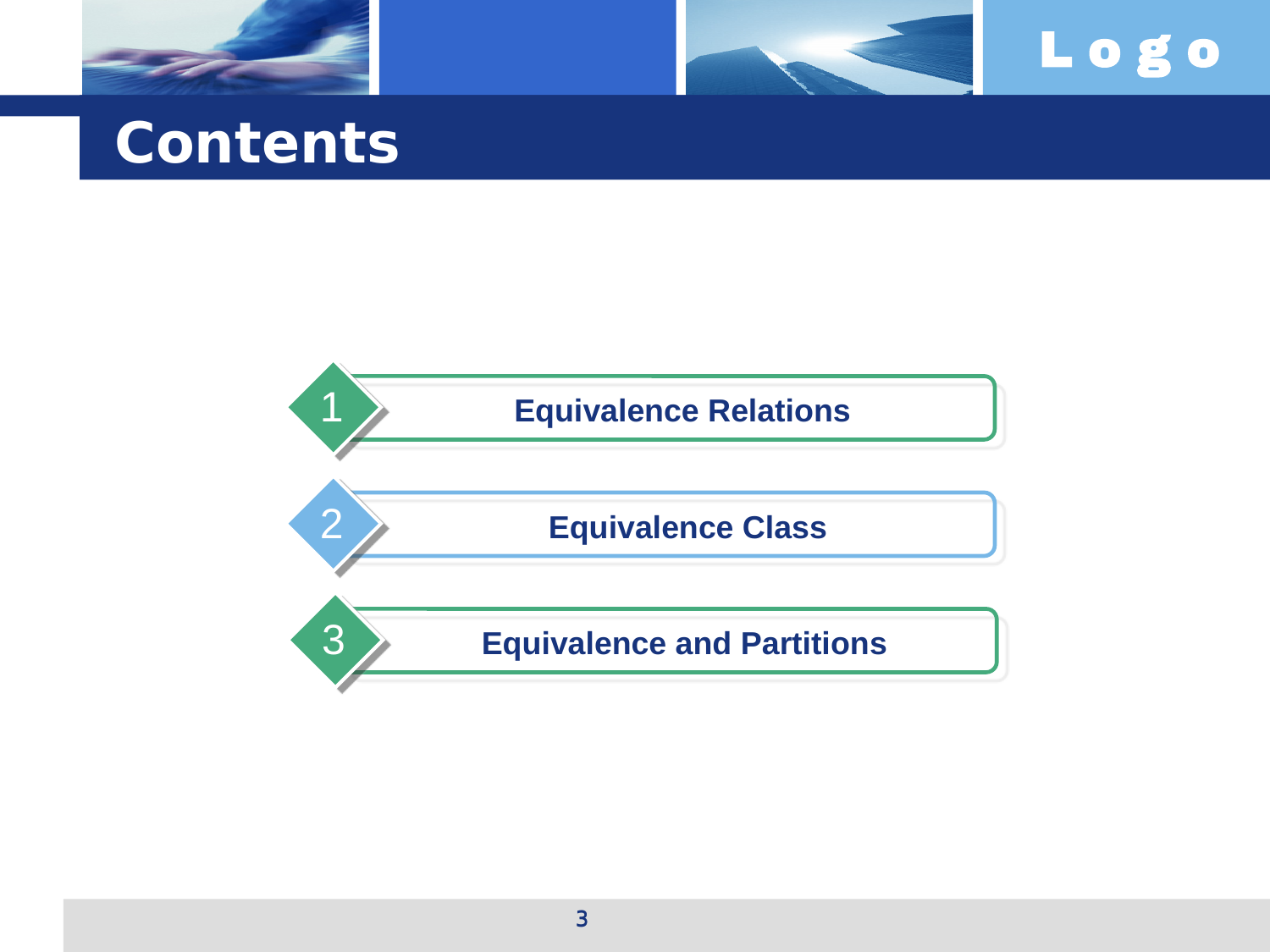

# Contents

1

Equivalence Relations

2

Equivalence Class

3

Equivalence and Partitions
3
3